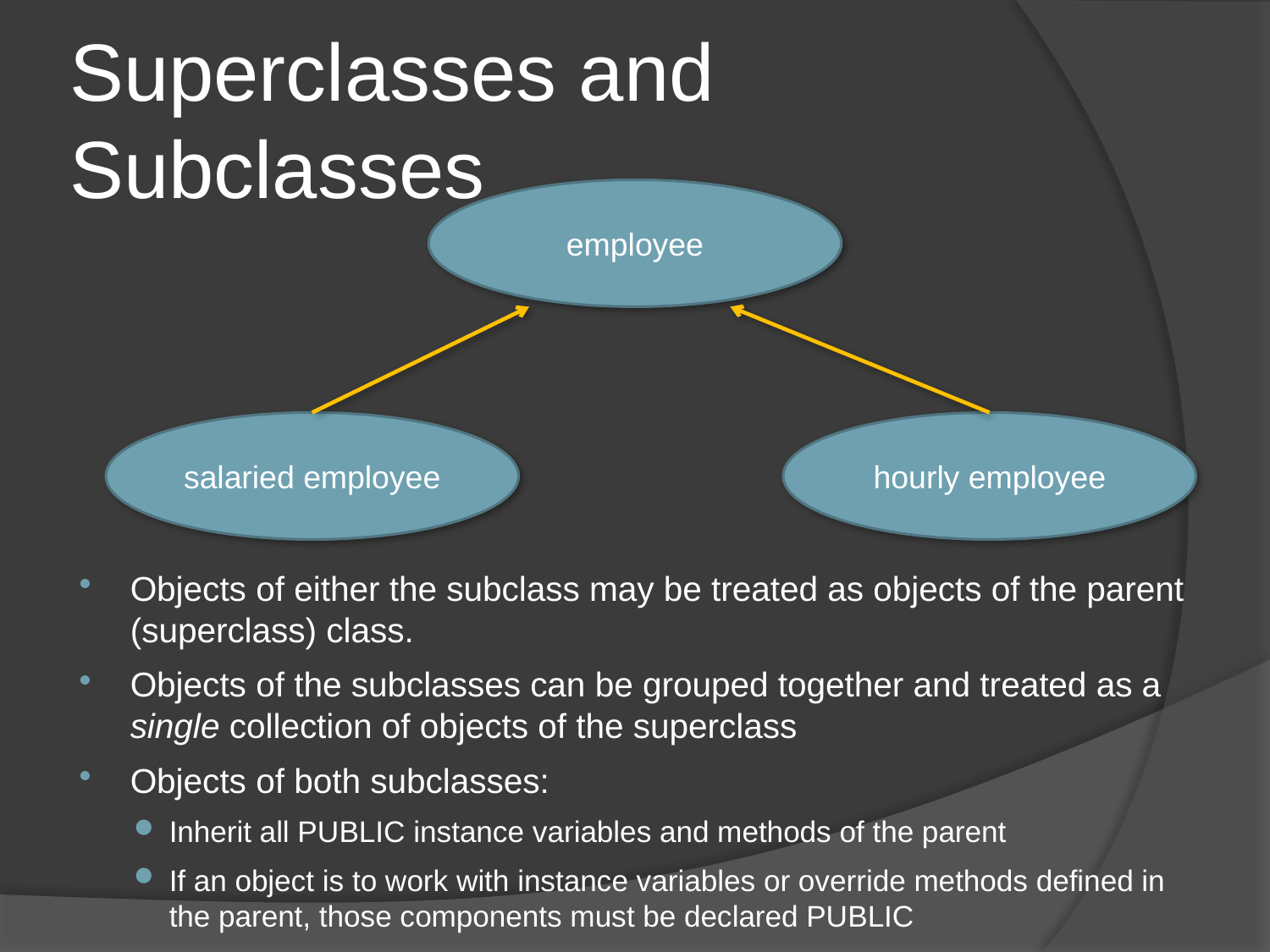

# Superclasses and Subclasses
employee
salaried employee
hourly employee
Objects of either the subclass may be treated as objects of the parent (superclass) class.
Objects of the subclasses can be grouped together and treated as a single collection of objects of the superclass
Objects of both subclasses:
Inherit all PUBLIC instance variables and methods of the parent
If an object is to work with instance variables or override methods defined in the parent, those components must be declared PUBLIC